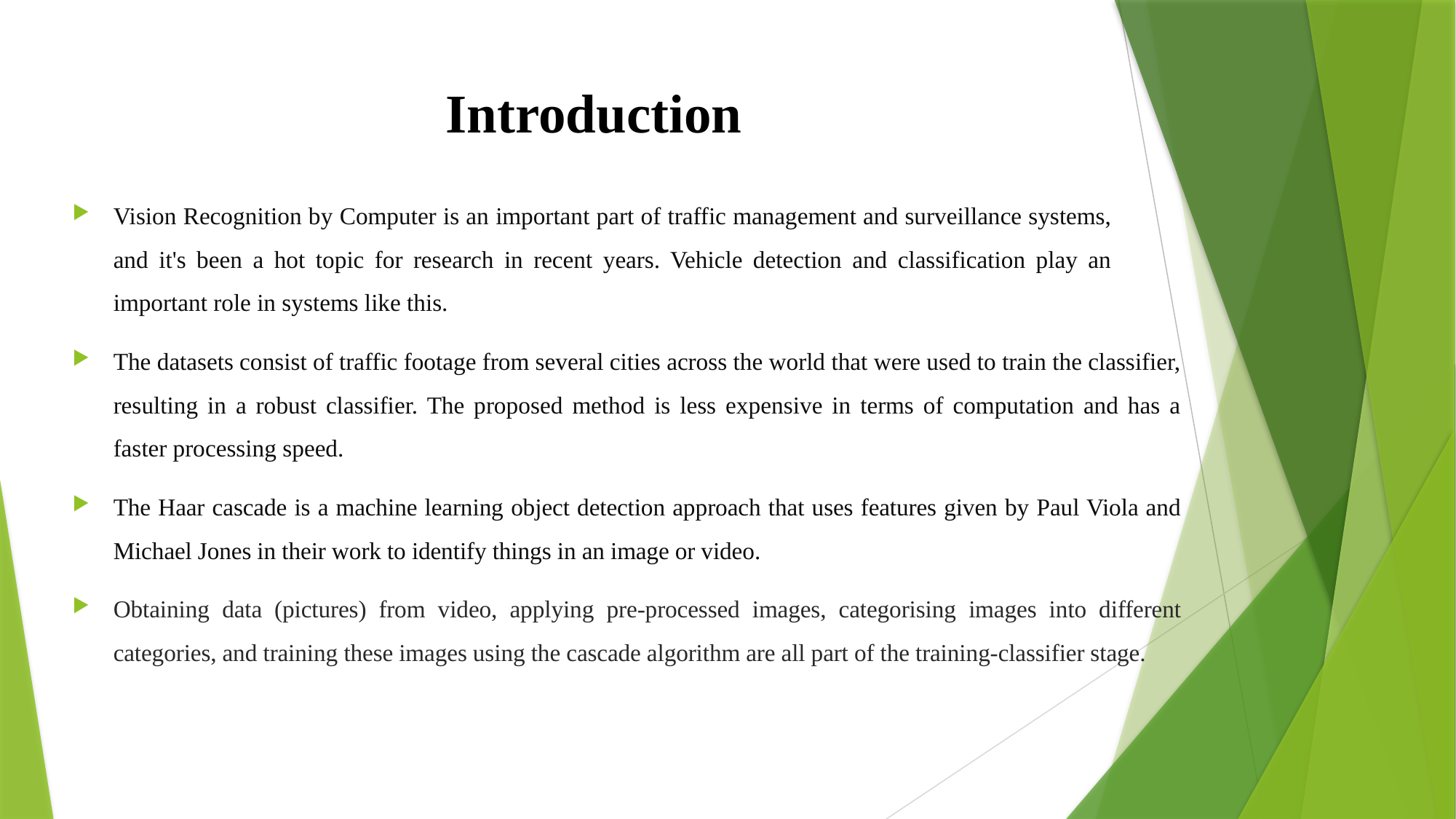

# Introduction
Vision Recognition by Computer is an important part of traffic management and surveillance systems, and it's been a hot topic for research in recent years. Vehicle detection and classification play an important role in systems like this.
The datasets consist of traffic footage from several cities across the world that were used to train the classifier, resulting in a robust classifier. The proposed method is less expensive in terms of computation and has a faster processing speed.
The Haar cascade is a machine learning object detection approach that uses features given by Paul Viola and Michael Jones in their work to identify things in an image or video.
Obtaining data (pictures) from video, applying pre-processed images, categorising images into different categories, and training these images using the cascade algorithm are all part of the training-classifier stage.